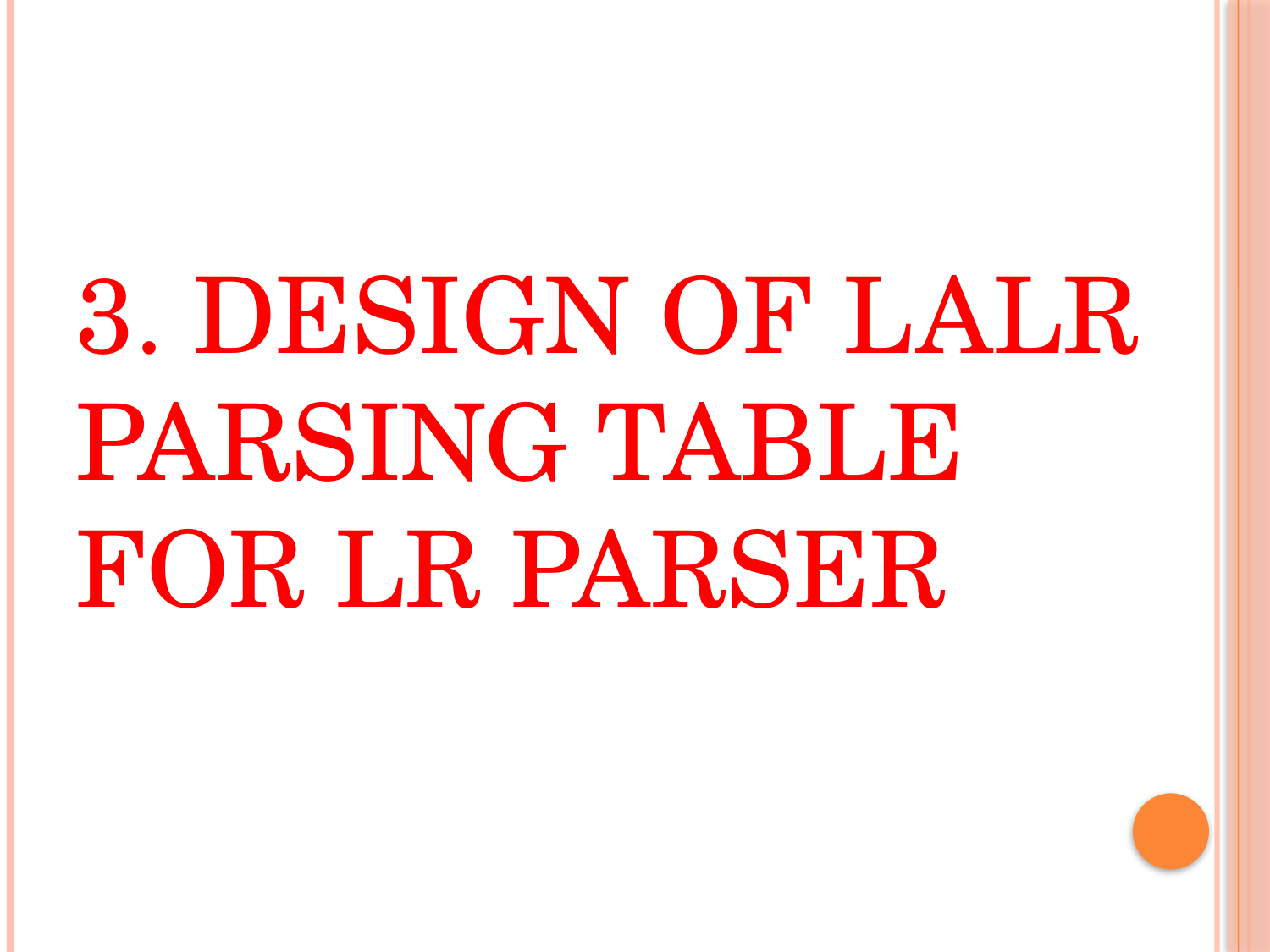

# 3. DESIGN of LALR Parsing Table for lr parser